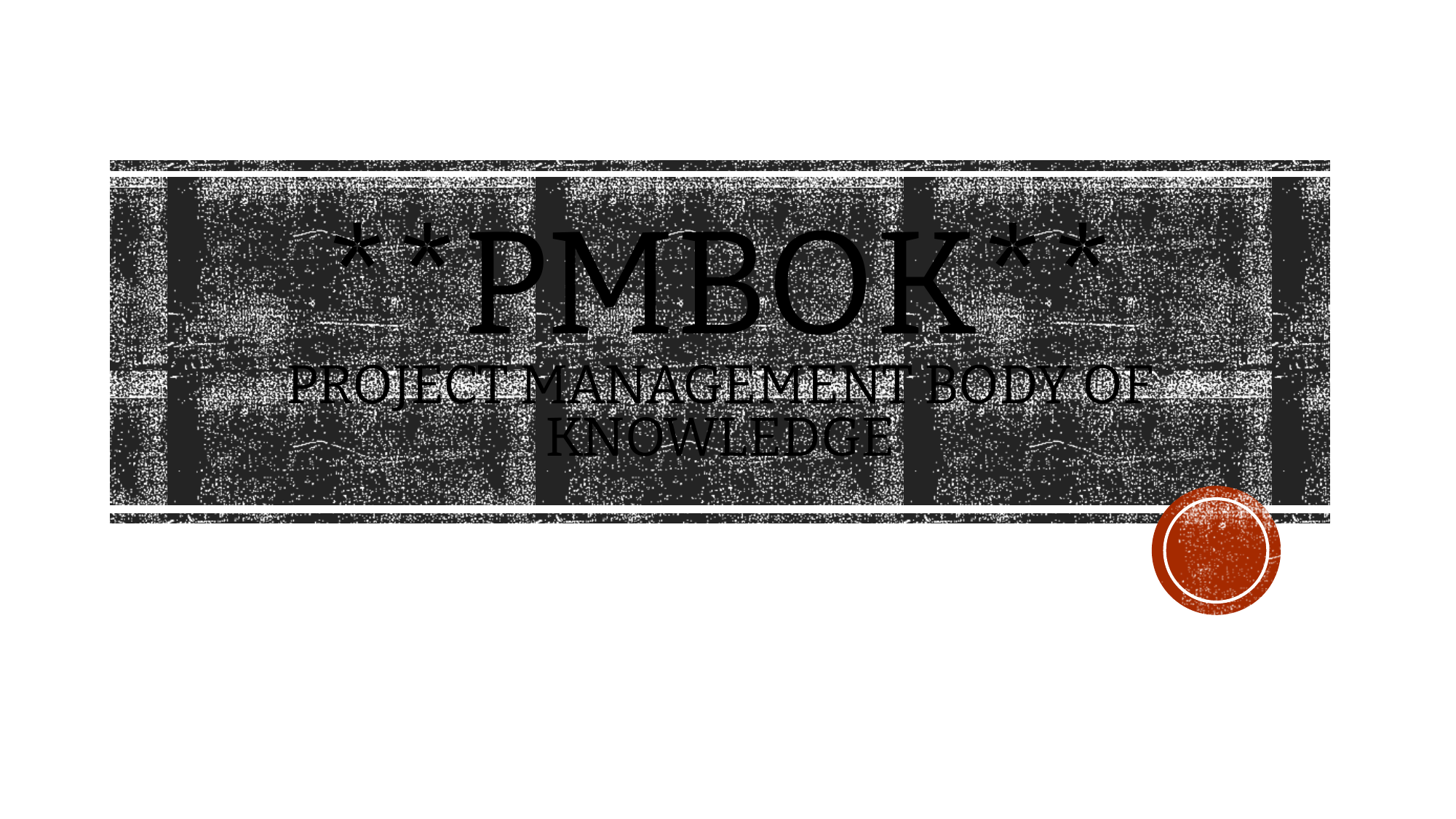

# **PMBOK** PROJECT MANAGEMENT BODY OF KNOWLEDGE